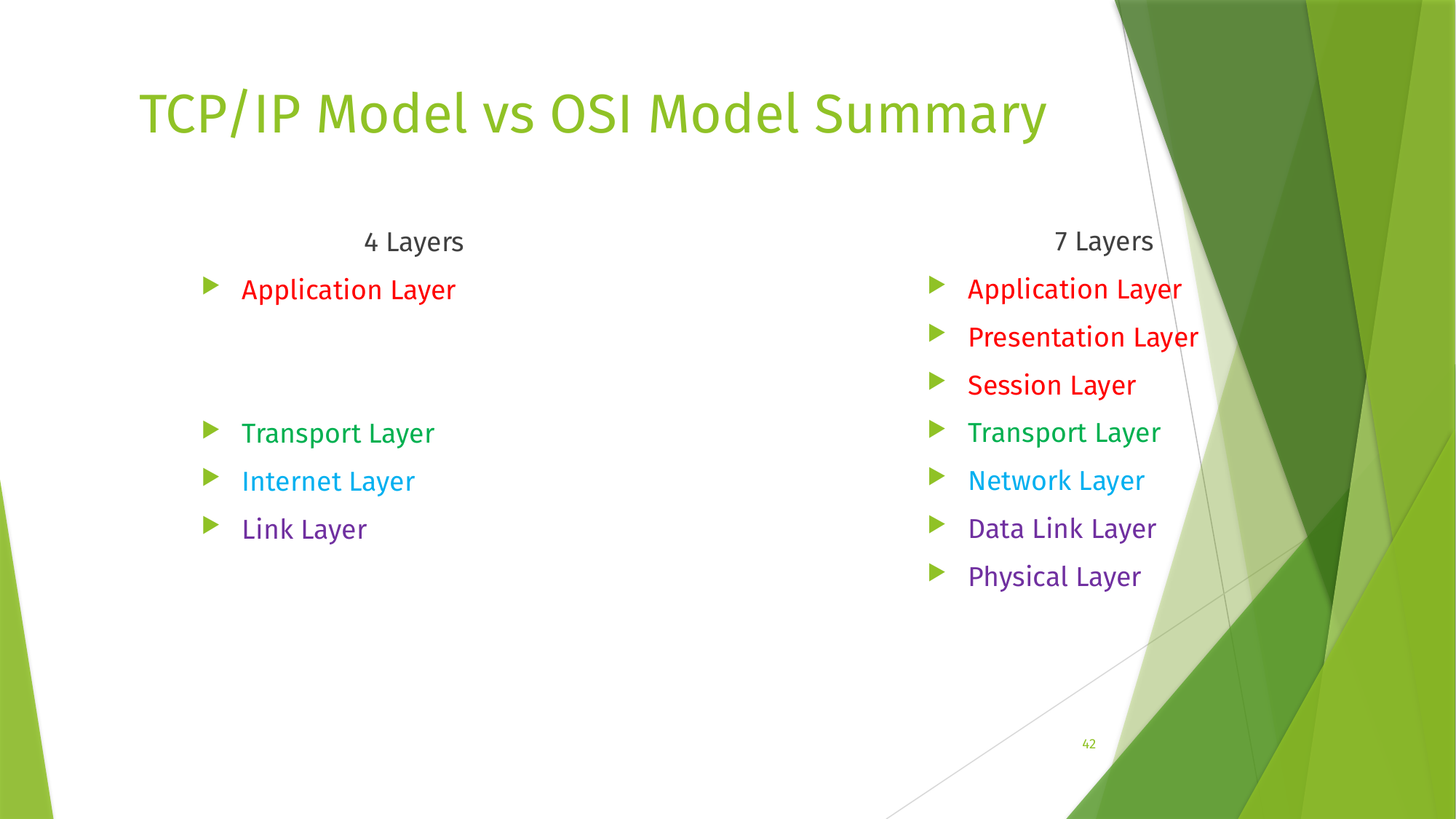

# TCP/IP Model vs OSI Model Summary
7 Layers
Application Layer
Presentation Layer
Session Layer
Transport Layer
Network Layer
Data Link Layer
Physical Layer
4 Layers
Application Layer

Transport Layer
Internet Layer
Link Layer
42